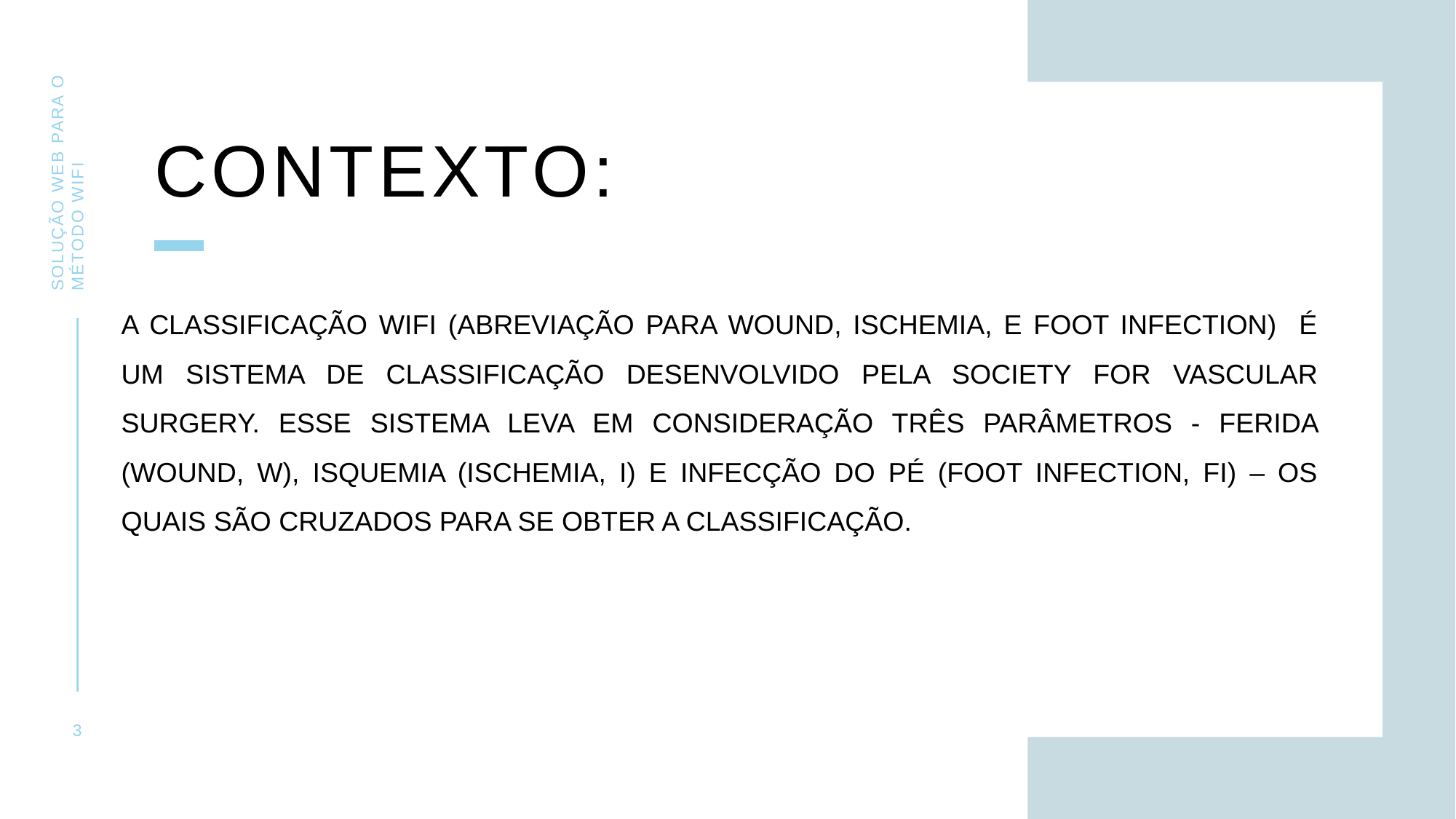

# contexto:
Solução web para o método wifi

A classificação WIfI (abreviação para Wound, Ischemia, e foot Infection)  é um sistema de classificação desenvolvido pela Society for Vascular Surgery. Esse sistema leva em consideração três parâmetros - ferida (Wound, W), isquemia (Ischemia, I) e infecção do pé (foot Infection, fI) – os quais são cruzados para se obter a classificação.
3